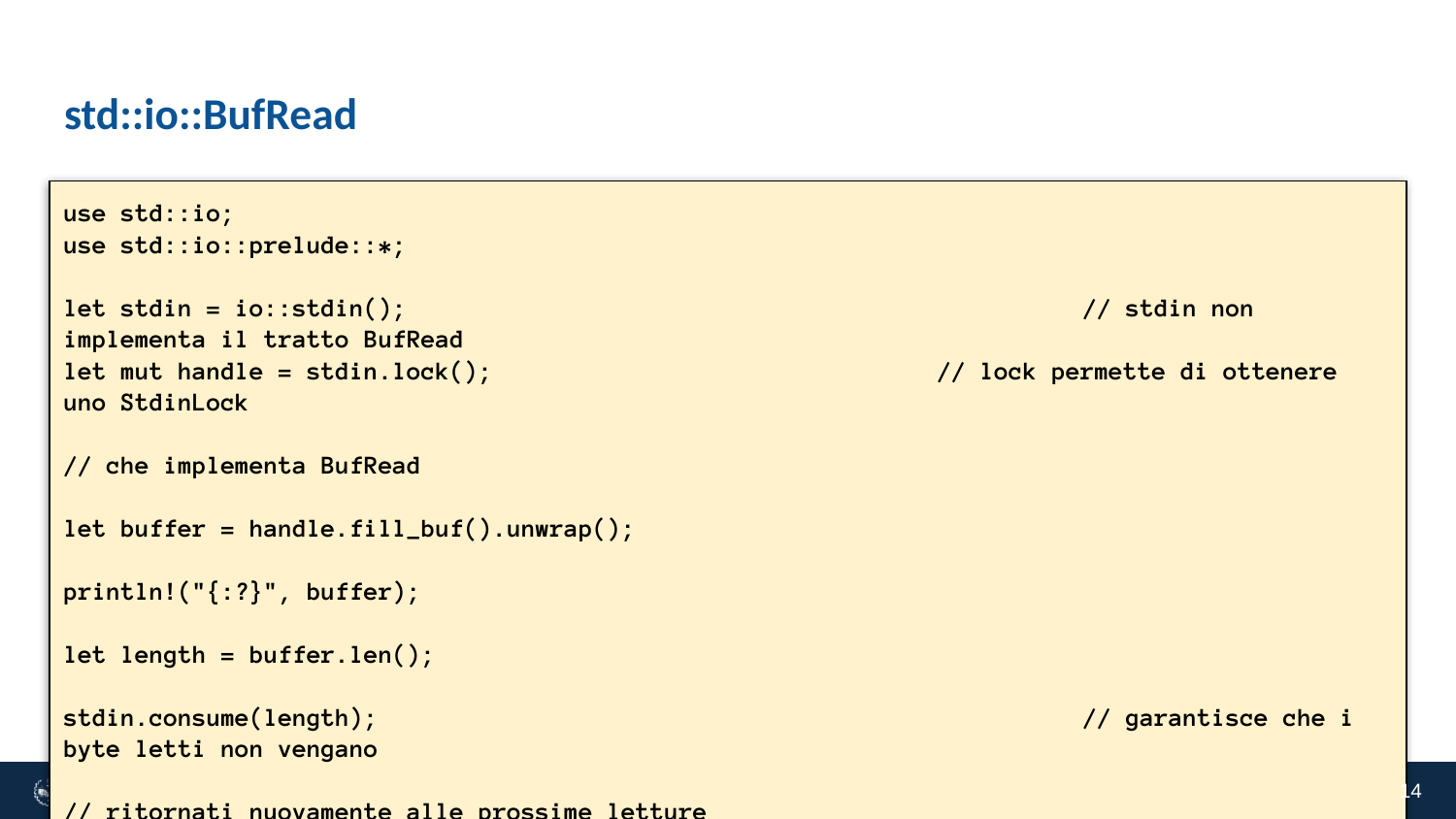

# std::io::BufRead
use std::io;
use std::io::prelude::*;

let stdin = io::stdin();					// stdin non implementa il tratto BufRead
let mut handle = stdin.lock();				// lock permette di ottenere uno StdinLock
									// che implementa BufRead

let buffer = handle.fill_buf().unwrap();

println!("{:?}", buffer);

let length = buffer.len();

stdin.consume(length);					// garantisce che i byte letti non vengano
									// ritornati nuovamente alle prossime letture
14